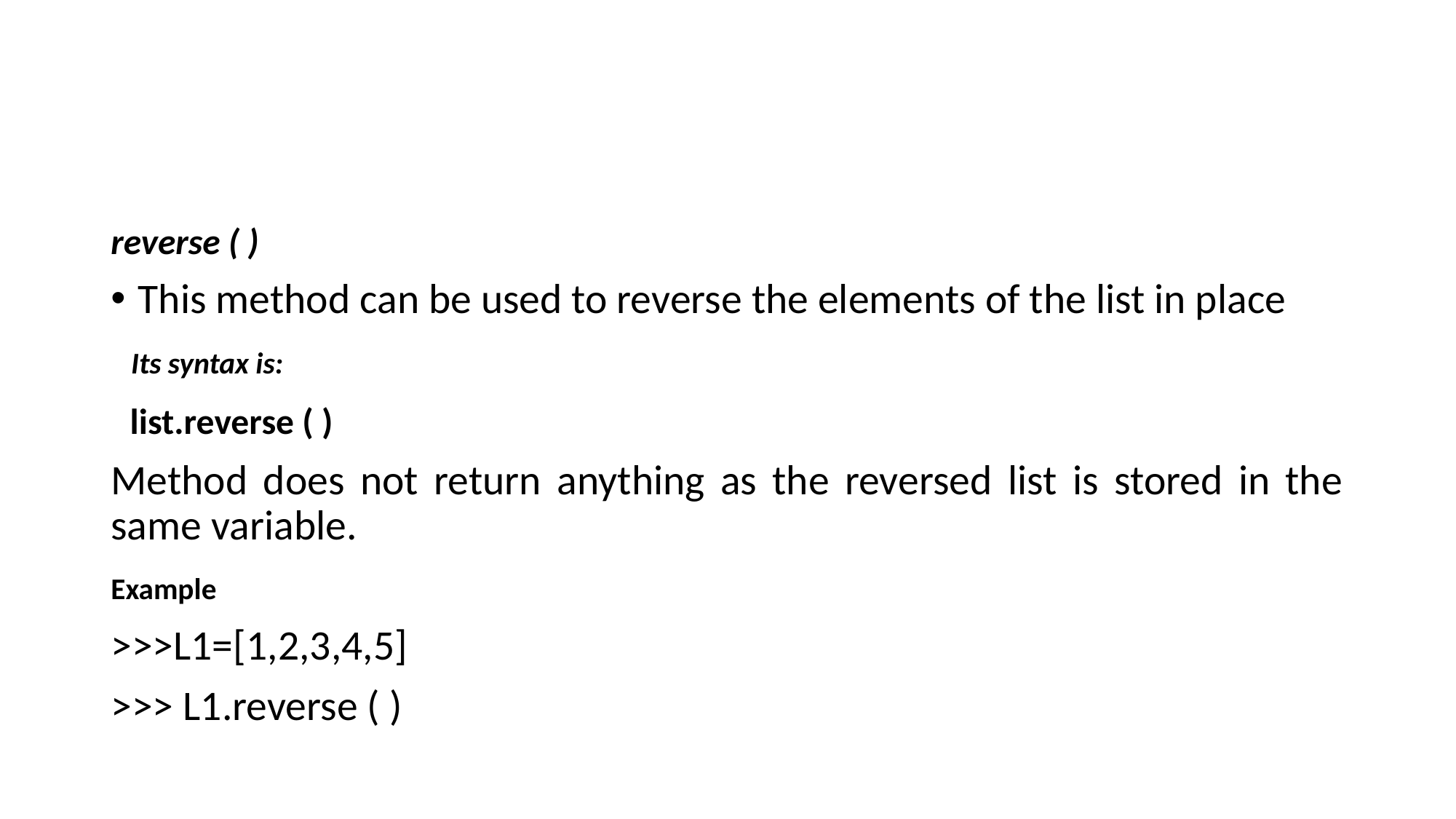

#
reverse ( )
This method can be used to reverse the elements of the list in place
   Its syntax is:
  list.reverse ( )
Method does not return anything as the reversed list is stored in the same variable.
Example
>>>L1=[1,2,3,4,5]
>>> L1.reverse ( )